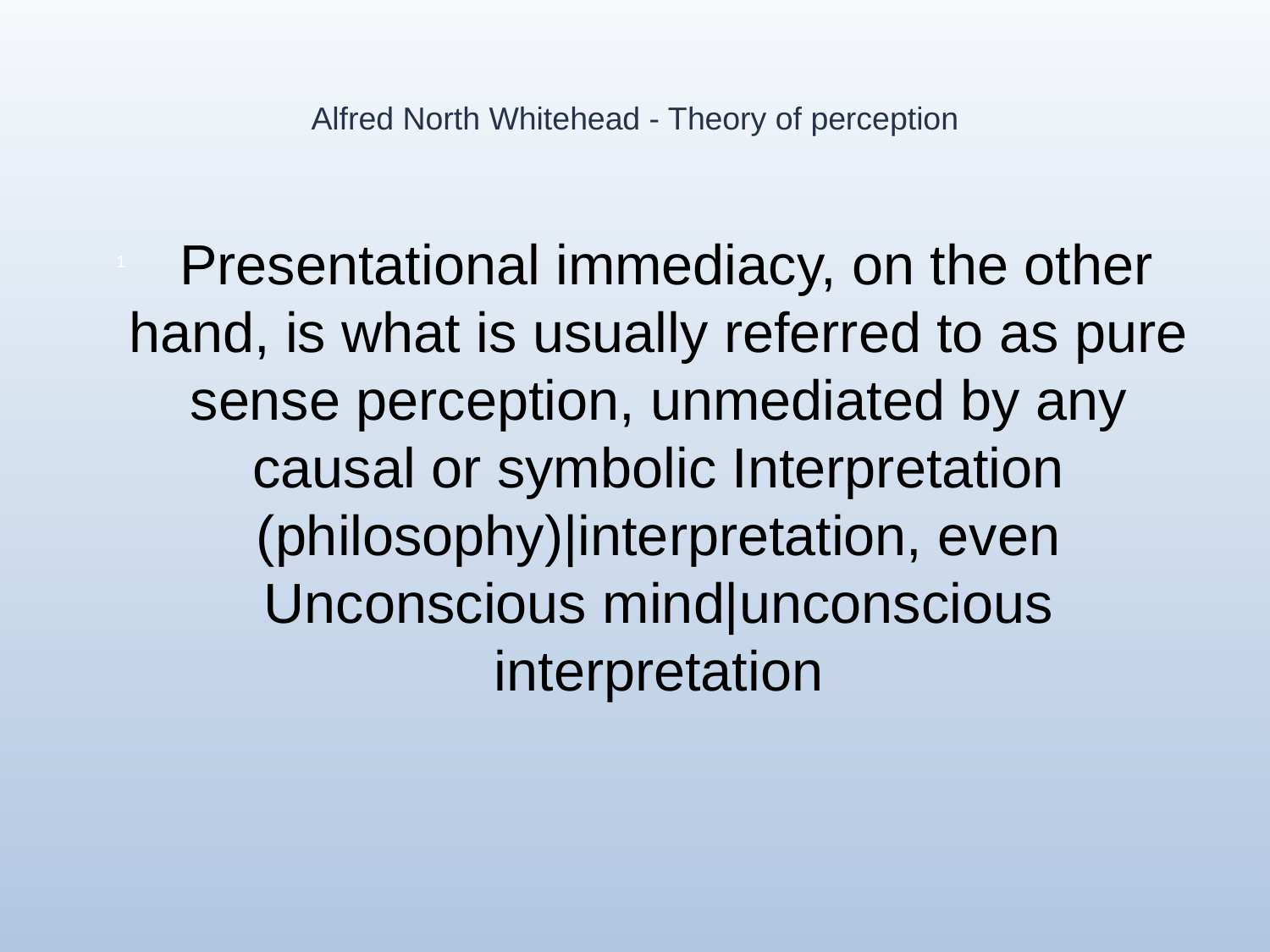

# Alfred North Whitehead - Theory of perception
 Presentational immediacy, on the other hand, is what is usually referred to as pure sense perception, unmediated by any causal or symbolic Interpretation (philosophy)|interpretation, even Unconscious mind|unconscious interpretation